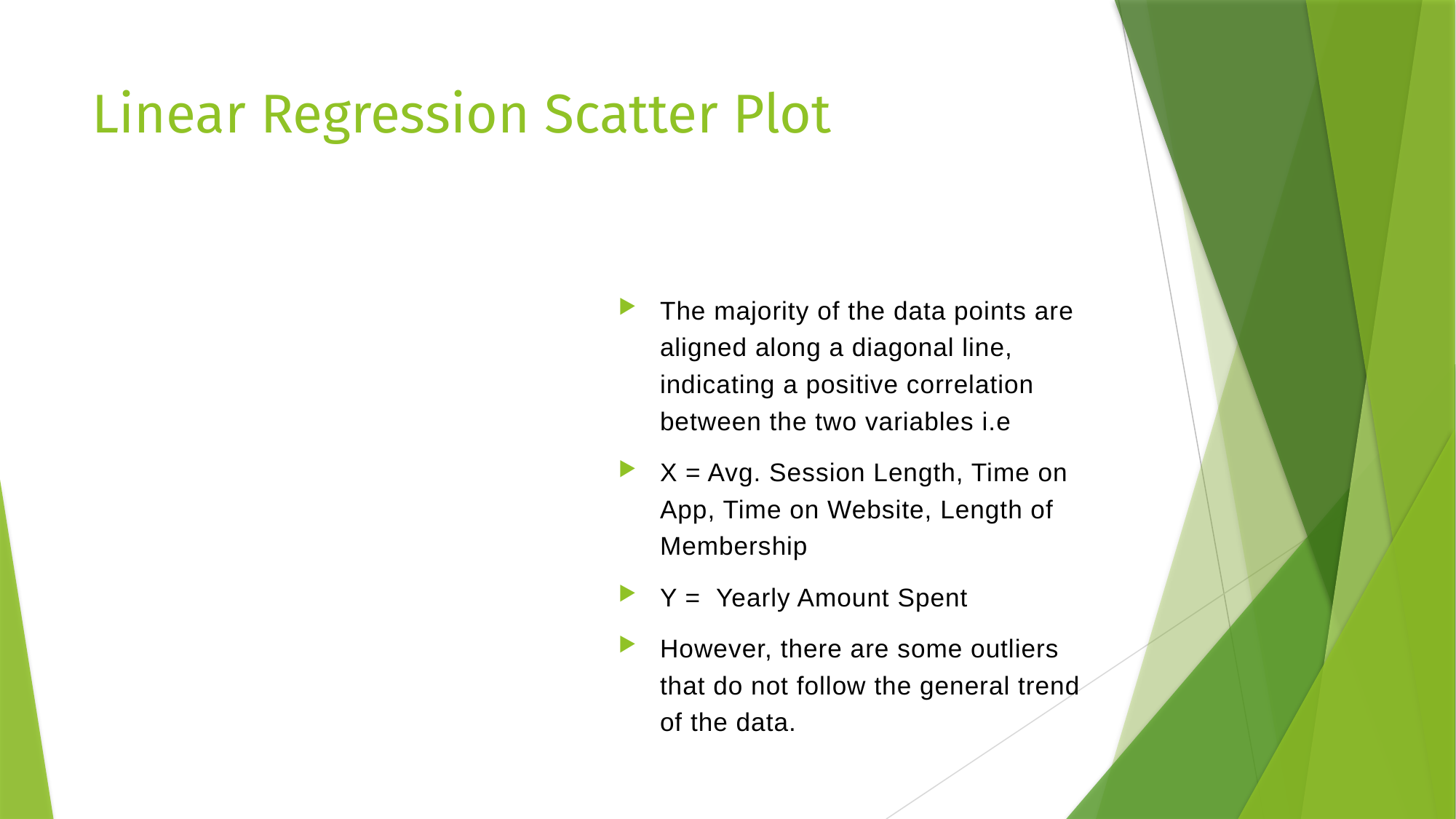

# Linear Regression Scatter Plot

The majority of the data points are aligned along a diagonal line, indicating a positive correlation between the two variables i.e
X = Avg. Session Length, Time on App, Time on Website, Length of Membership
Y =  Yearly Amount Spent
However, there are some outliers that do not follow the general trend of the data.